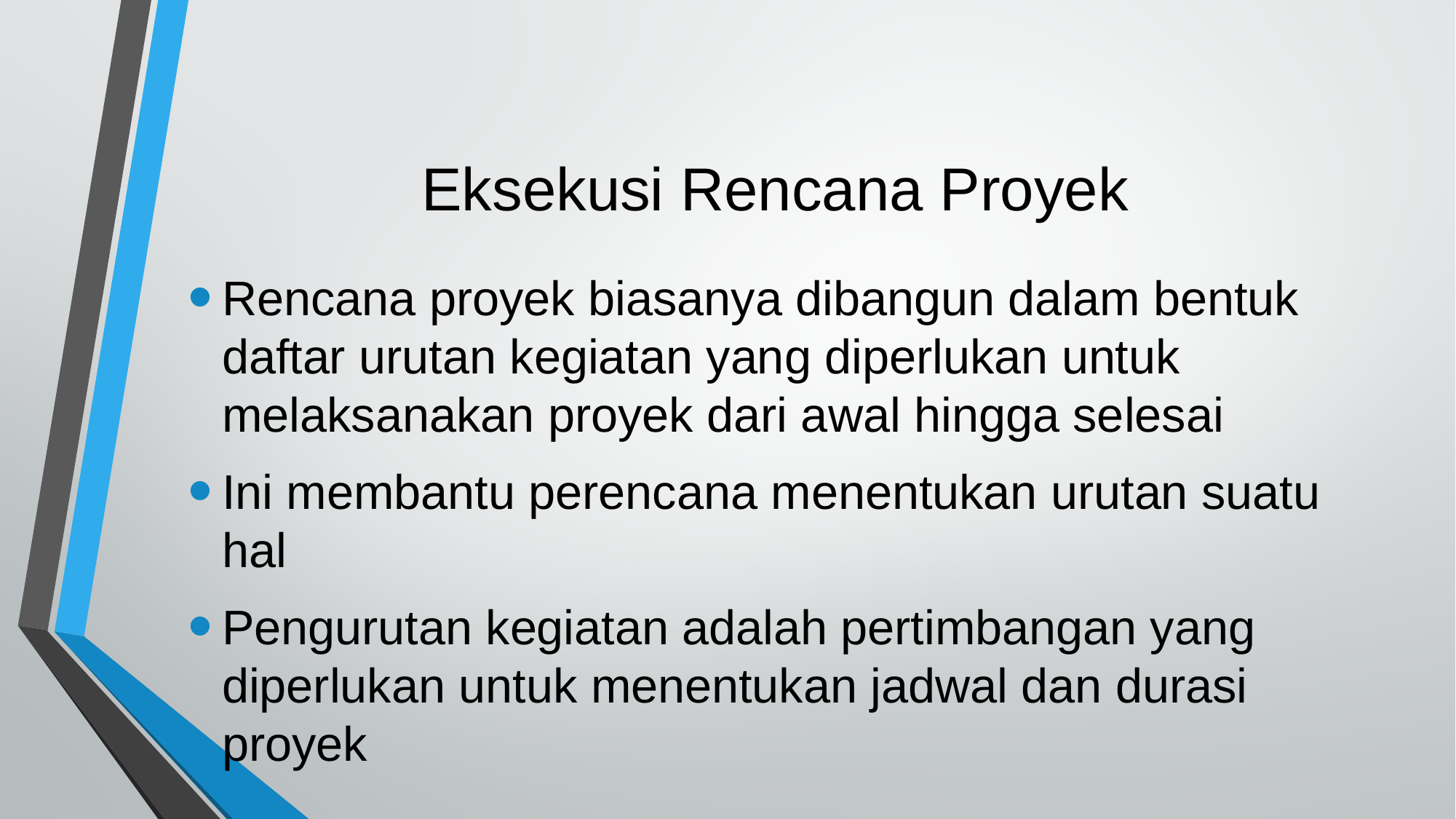

Eksekusi Rencana Proyek
Rencana proyek biasanya dibangun dalam bentuk daftar urutan kegiatan yang diperlukan untuk melaksanakan proyek dari awal hingga selesai
Ini membantu perencana menentukan urutan suatu hal
Pengurutan kegiatan adalah pertimbangan yang diperlukan untuk menentukan jadwal dan durasi proyek